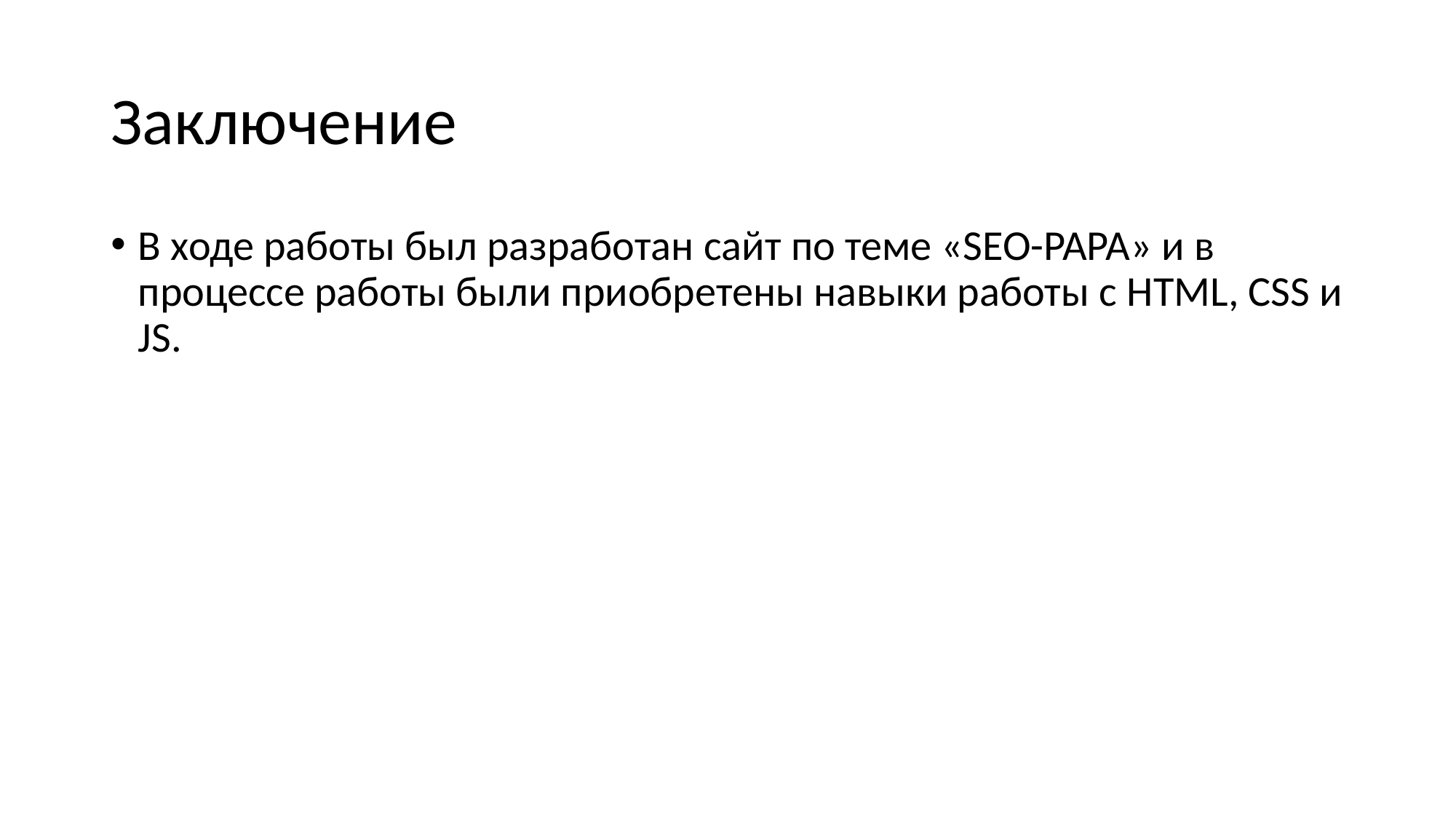

# Заключение
В ходе работы был разработан сайт по теме «SEO-PAPA» и в процессе работы были приобретены навыки работы с HTML, CSS и JS.